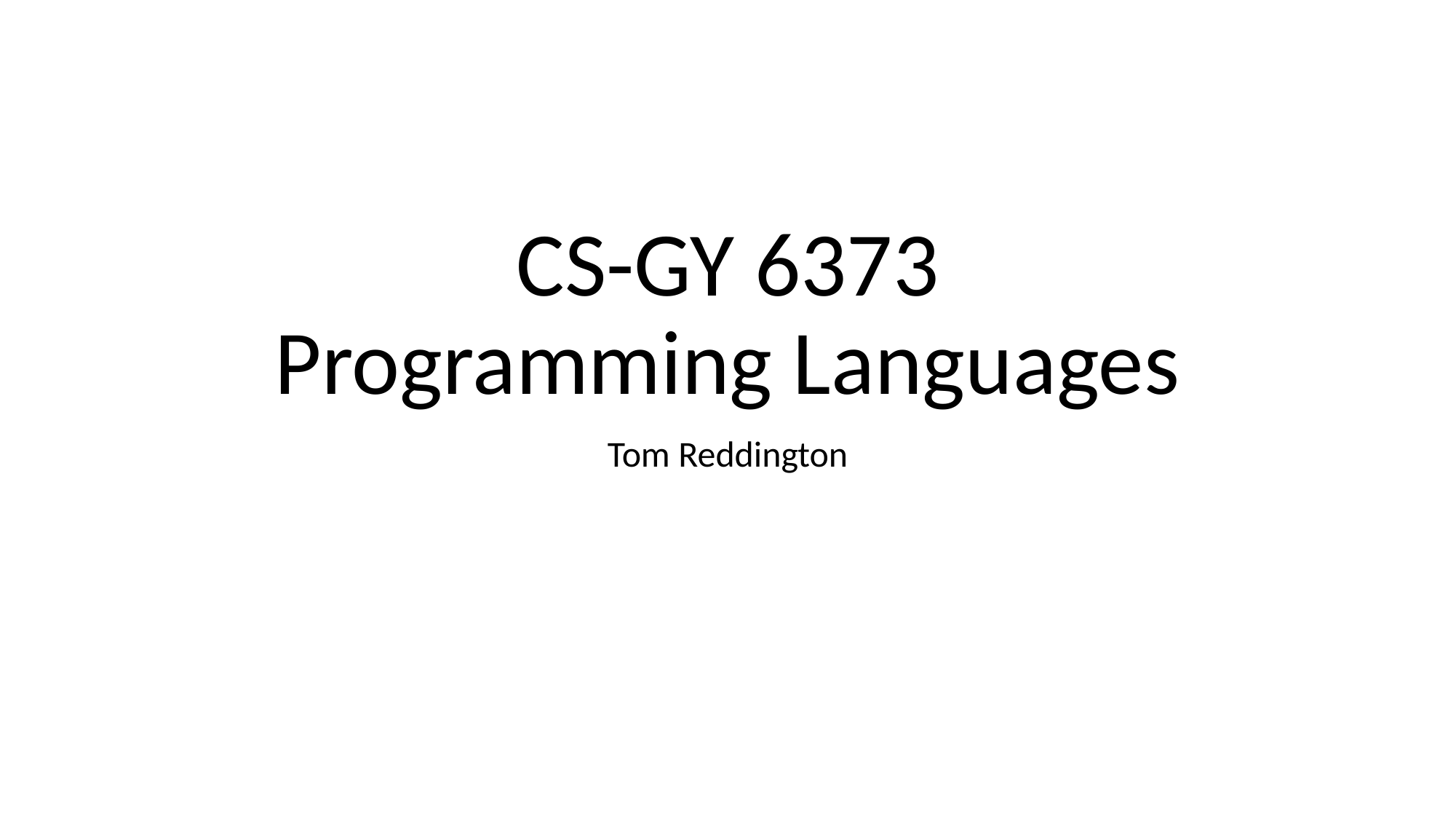

# CS-GY 6373 Programming Languages
Tom Reddington